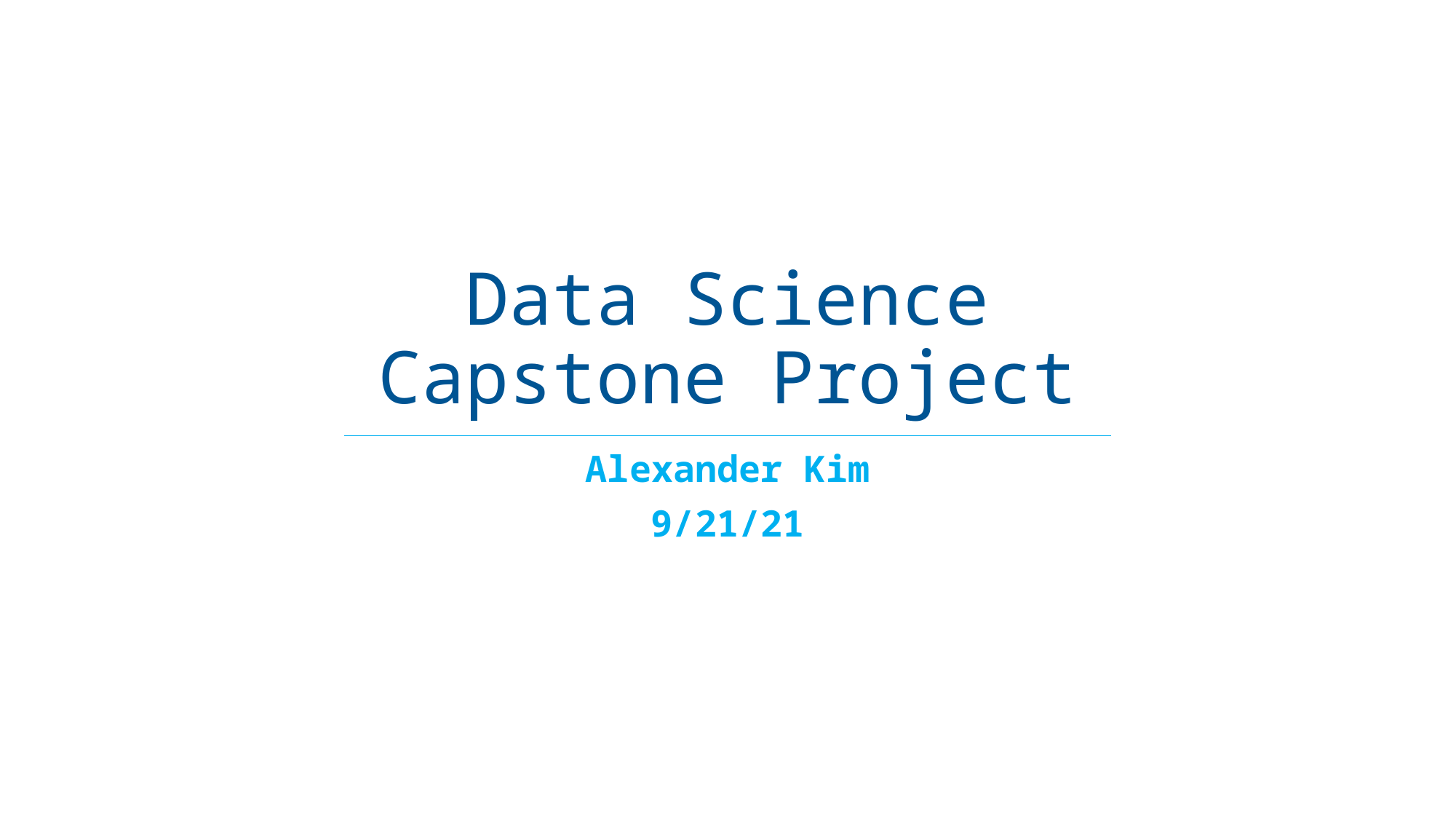

# Data Science Capstone Project
Alexander Kim
9/21/21